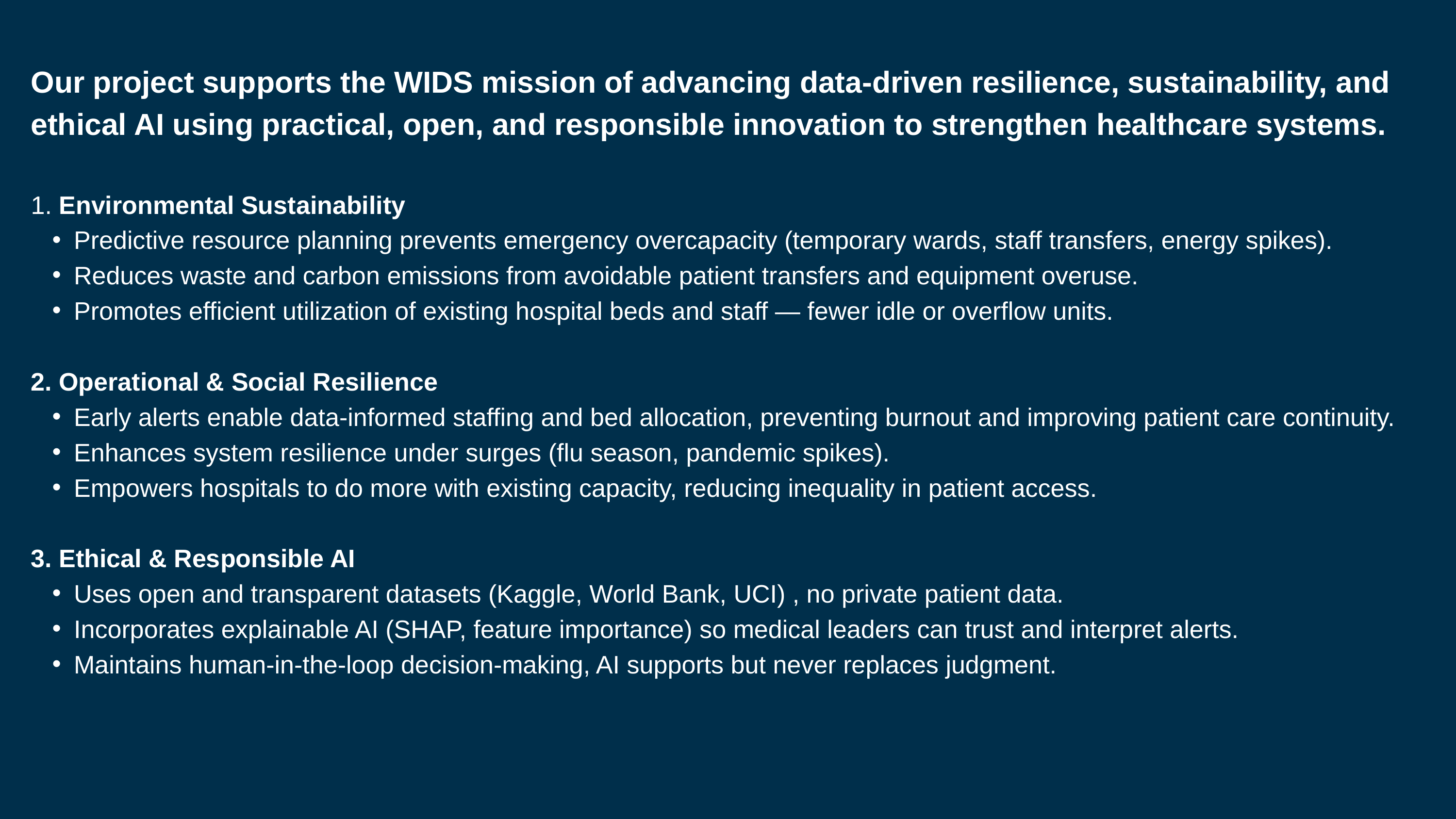

Our project supports the WIDS mission of advancing data-driven resilience, sustainability, and ethical AI using practical, open, and responsible innovation to strengthen healthcare systems.

1. Environmental Sustainability
Predictive resource planning prevents emergency overcapacity (temporary wards, staff transfers, energy spikes).
Reduces waste and carbon emissions from avoidable patient transfers and equipment overuse.
Promotes efficient utilization of existing hospital beds and staff — fewer idle or overflow units.

2. Operational & Social Resilience
Early alerts enable data-informed staffing and bed allocation, preventing burnout and improving patient care continuity.
Enhances system resilience under surges (flu season, pandemic spikes).
Empowers hospitals to do more with existing capacity, reducing inequality in patient access.

3. Ethical & Responsible AI
Uses open and transparent datasets (Kaggle, World Bank, UCI) , no private patient data.
Incorporates explainable AI (SHAP, feature importance) so medical leaders can trust and interpret alerts.
Maintains human-in-the-loop decision-making, AI supports but never replaces judgment.